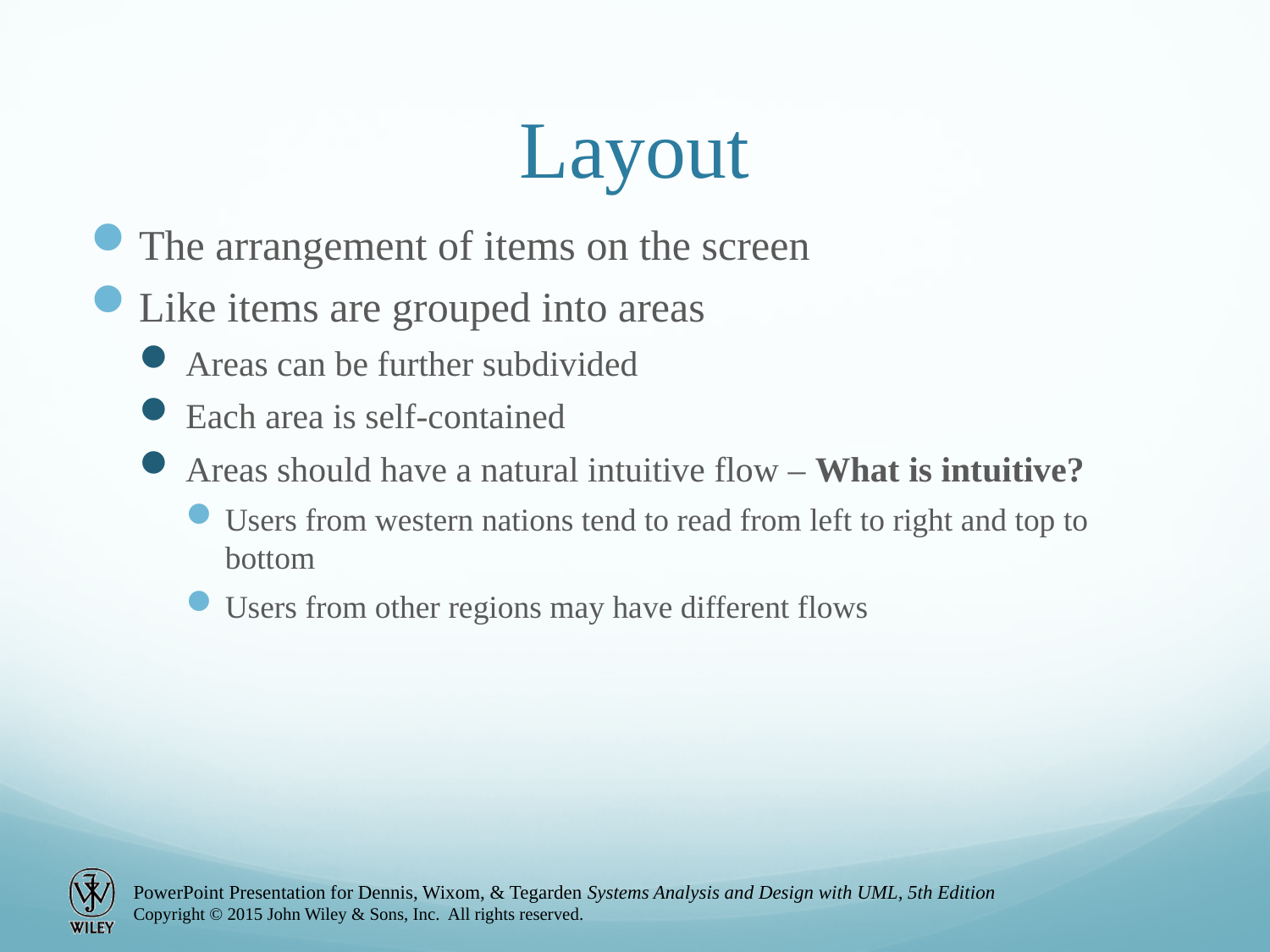

# Layout
The arrangement of items on the screen
Like items are grouped into areas
Areas can be further subdivided
Each area is self-contained
Areas should have a natural intuitive flow – What is intuitive?
Users from western nations tend to read from left to right and top to bottom
Users from other regions may have different flows